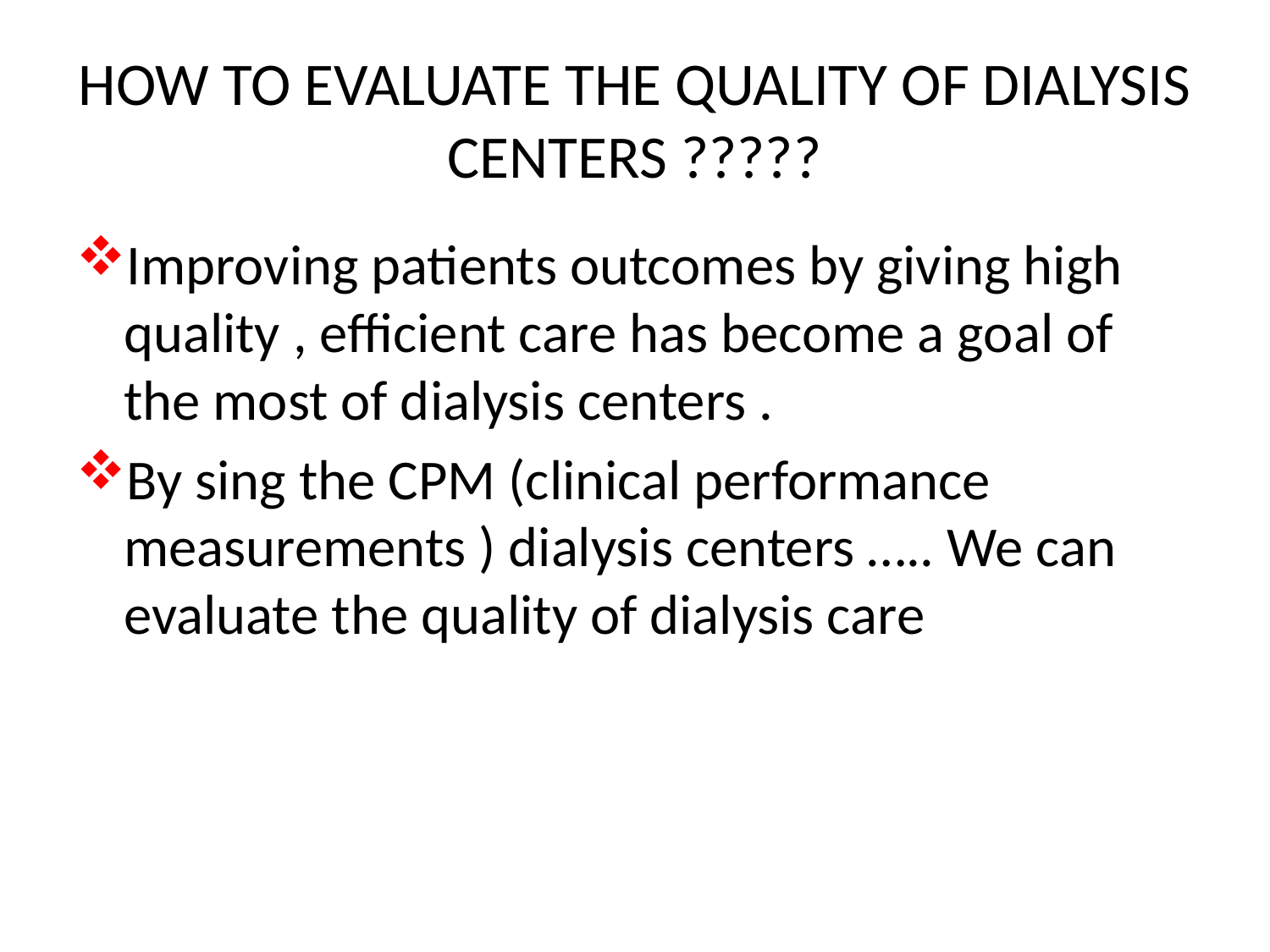

# HOW TO EVALUATE THE QUALITY OF DIALYSIS CENTERS ?????
Improving patients outcomes by giving high quality , efficient care has become a goal of the most of dialysis centers .
By sing the CPM (clinical performance measurements ) dialysis centers ….. We can evaluate the quality of dialysis care